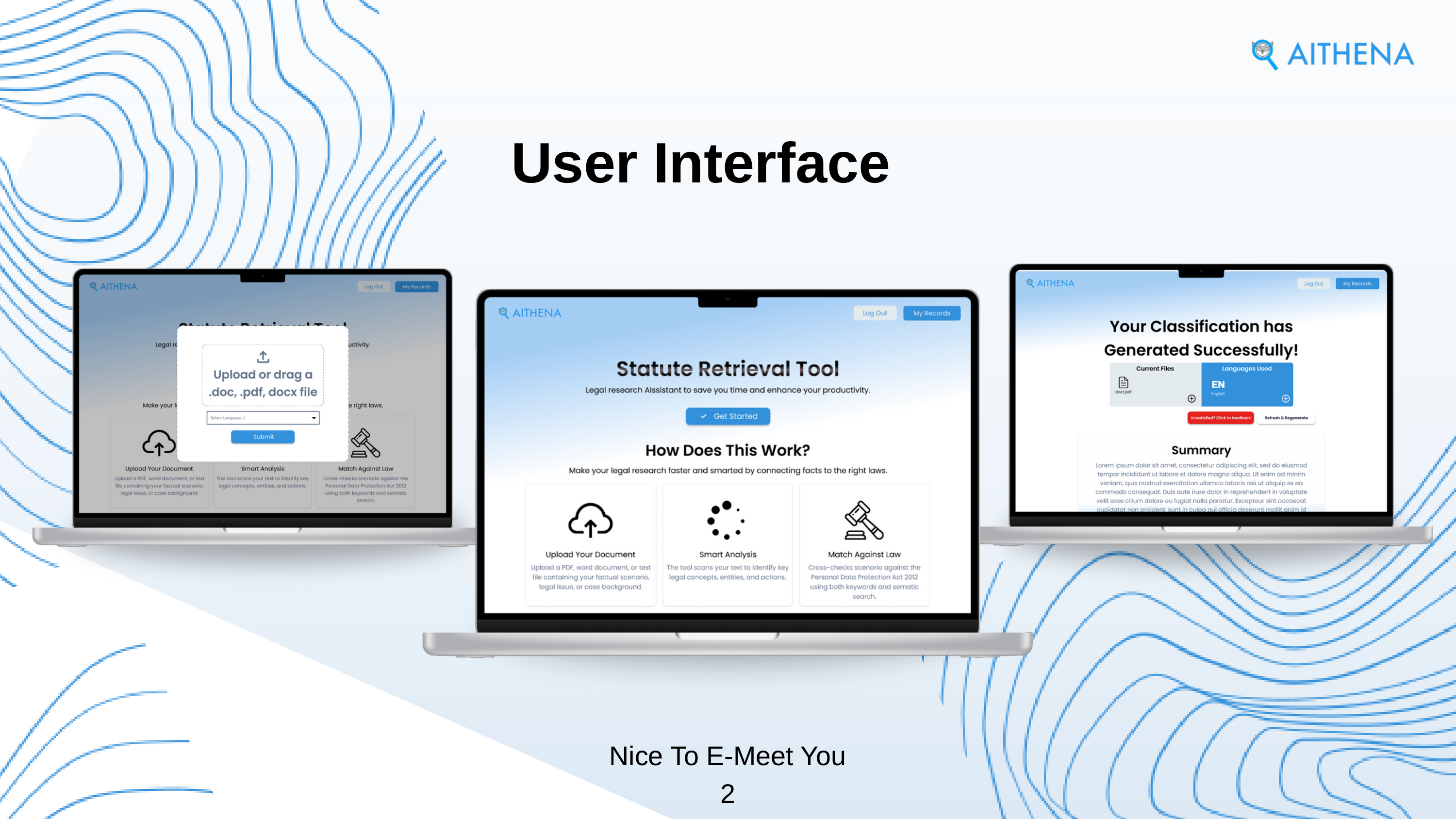

User Interface

Nice To E-Meet You 2